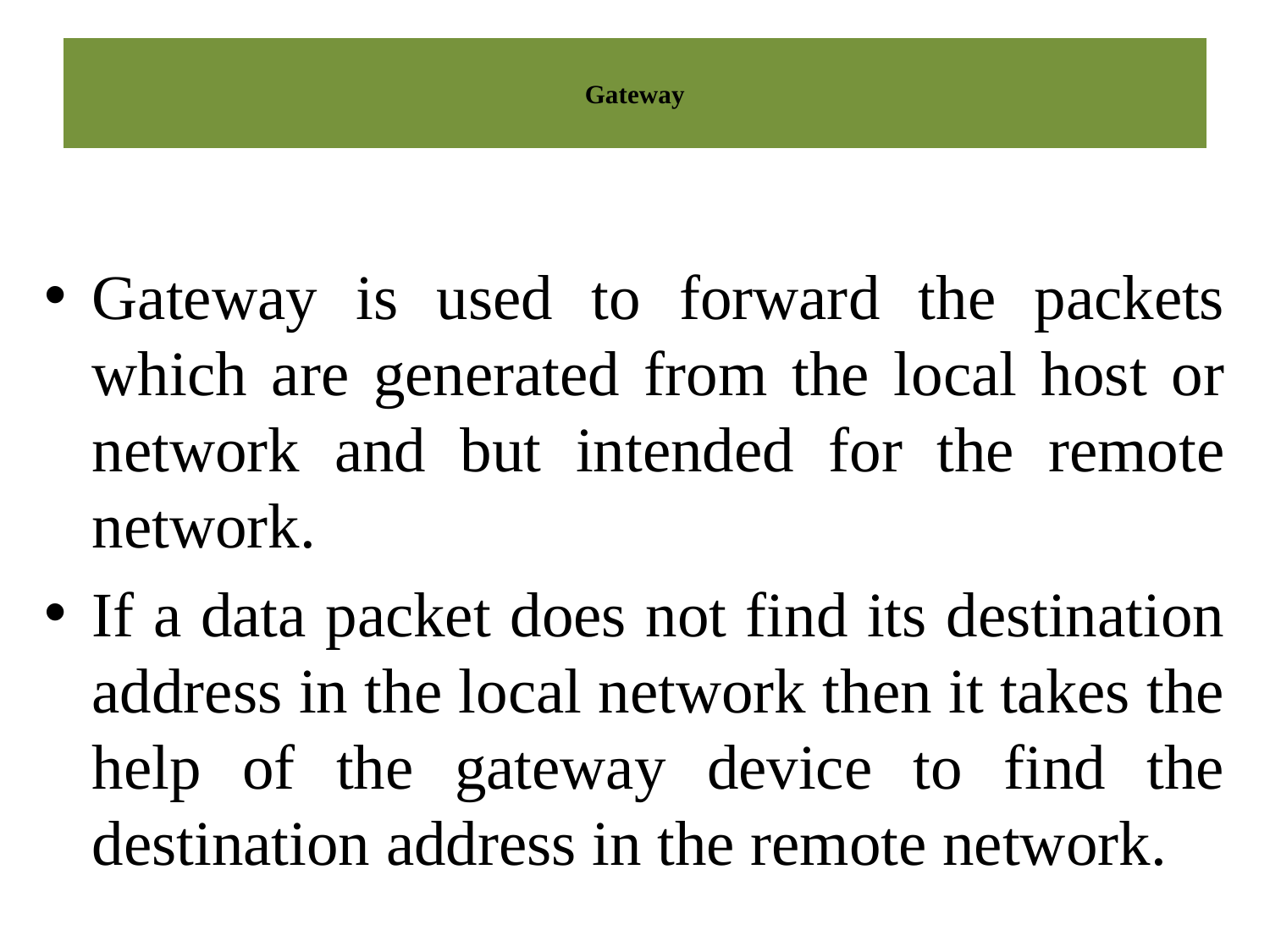

# Gateway

Gateway is used to forward the packets which are generated from the local host or network and but intended for the remote network.
If a data packet does not find its destination address in the local network then it takes the help of the gateway device to find the destination address in the remote network.